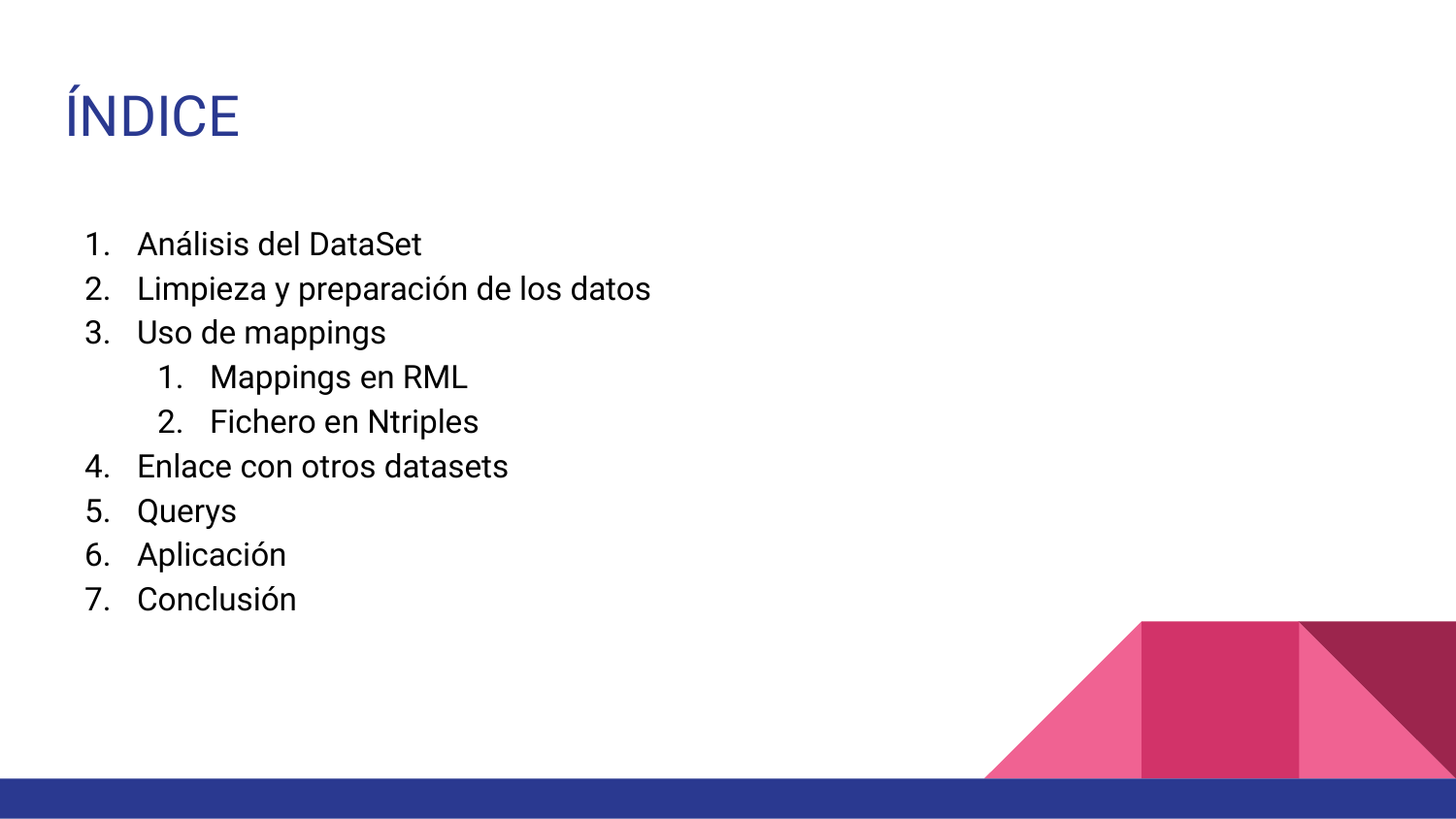

# ÍNDICE

Análisis del DataSet
Limpieza y preparación de los datos
Uso de mappings
Mappings en RML
Fichero en Ntriples
Enlace con otros datasets
Querys
Aplicación
Conclusión